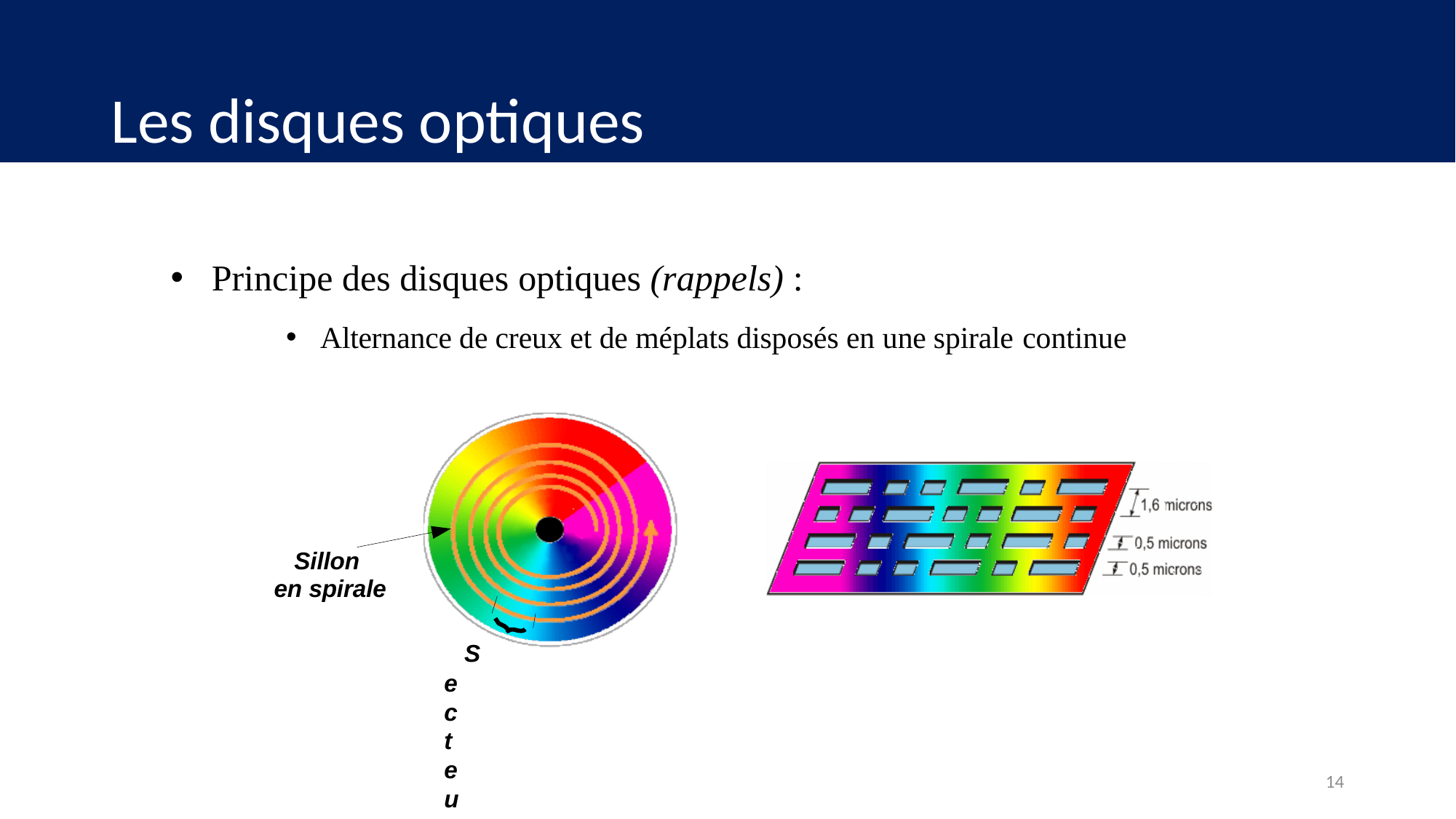

# Les disques optiques
Principe des disques optiques (rappels) :
Alternance de creux et de méplats disposés en une spirale continue

Sillon  en spirale

Secteur
14